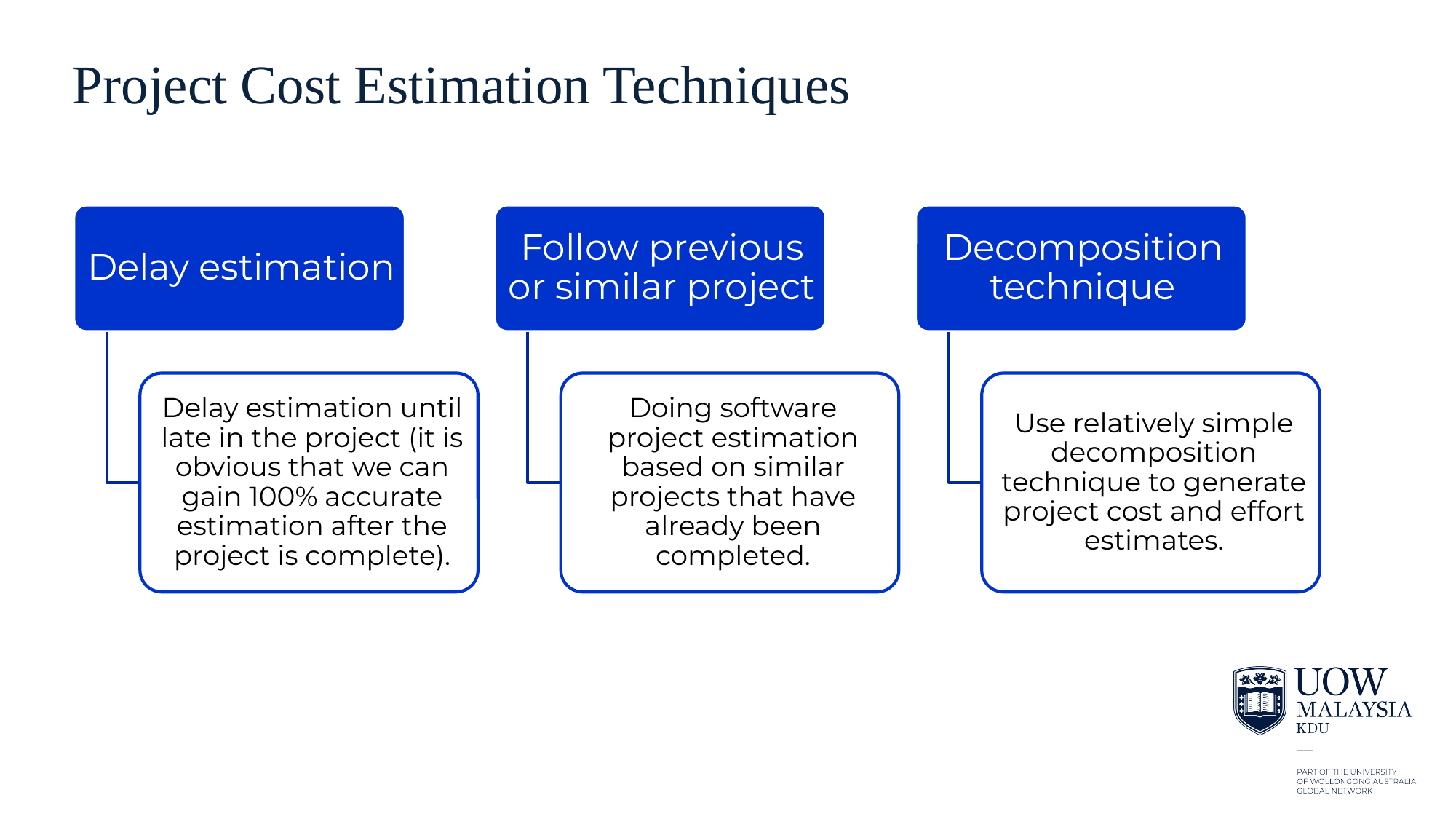

# Project Cost Estimation Techniques
Delay estimation
Delay estimation until late in the project (it is obvious that we can gain 100% accurate estimation after the project is complete).
Follow previous or similar project
Doing software project estimation based on similar projects that have already been completed.
Decomposition technique
Use relatively simple decomposition technique to generate project cost and effort estimates.